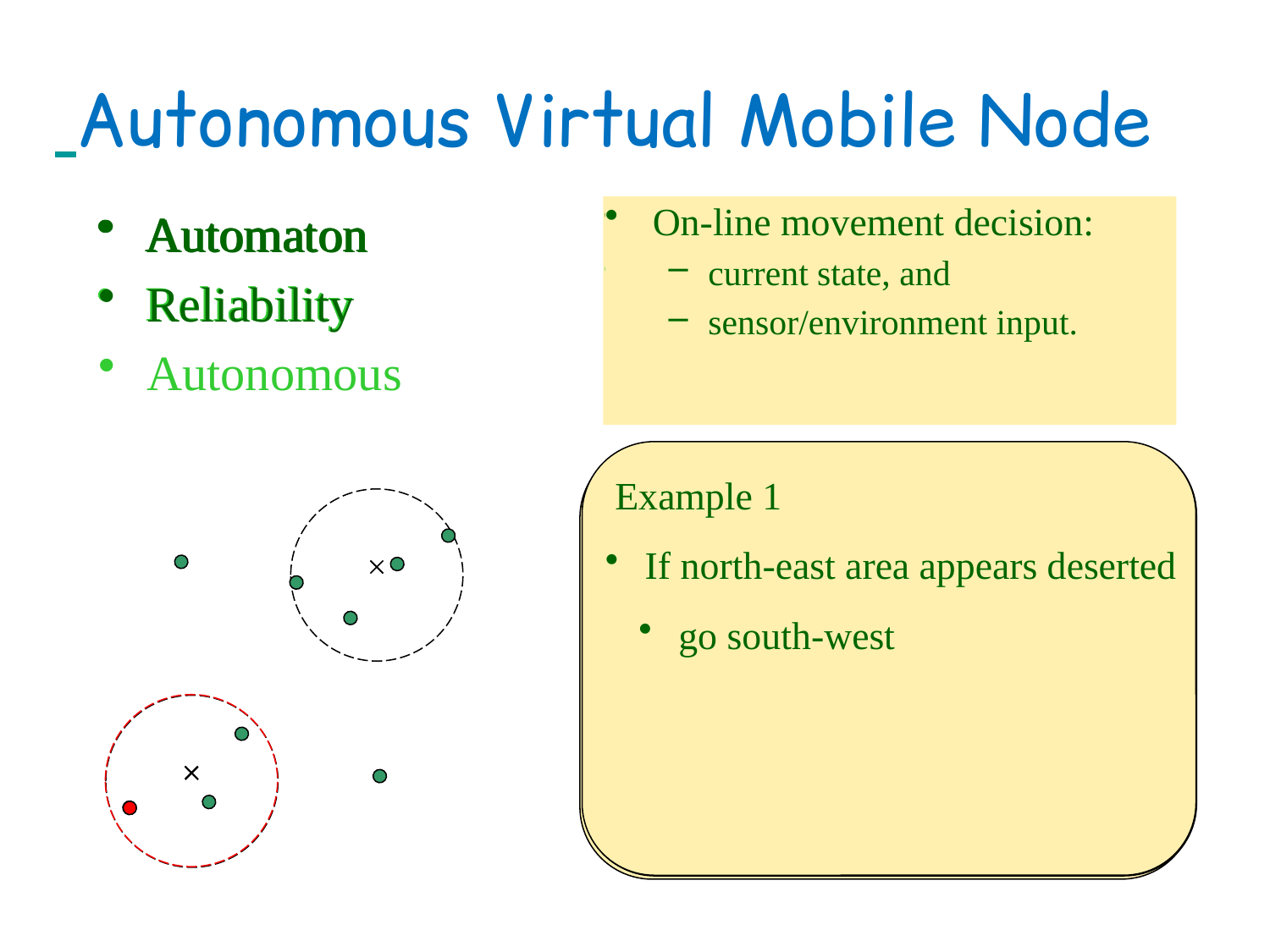

# Autonomous Virtual Mobile Node
Automaton
Reliability
Fault  recovery
Automaton
Reliability
Fault  recovery
Self-stabilization
Automaton
Reliability
Autonomous
On-line movement decision:
current state, and
sensor/environment input.
 Example 1
 If north-east area appears deserted
 go south-west

 Tolerate any starting state:
 maybe several (undesired) copies, or
 none at all.

 The group emulation enhances robustness:
 some may fail, or
 move out of range.